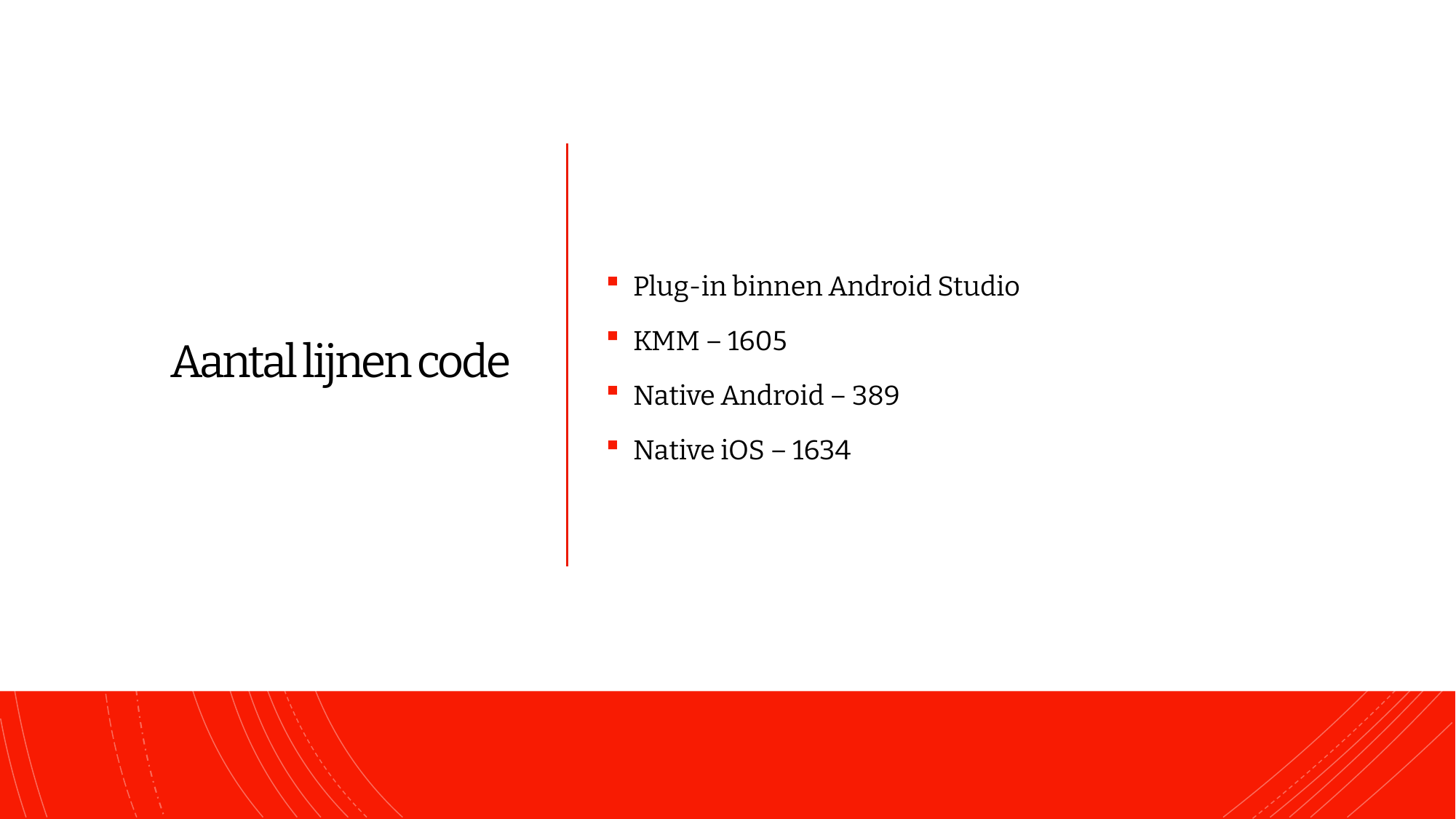

# Aantal lijnen code
Plug-in binnen Android Studio
KMM – 1605
Native Android – 389
Native iOS – 1634